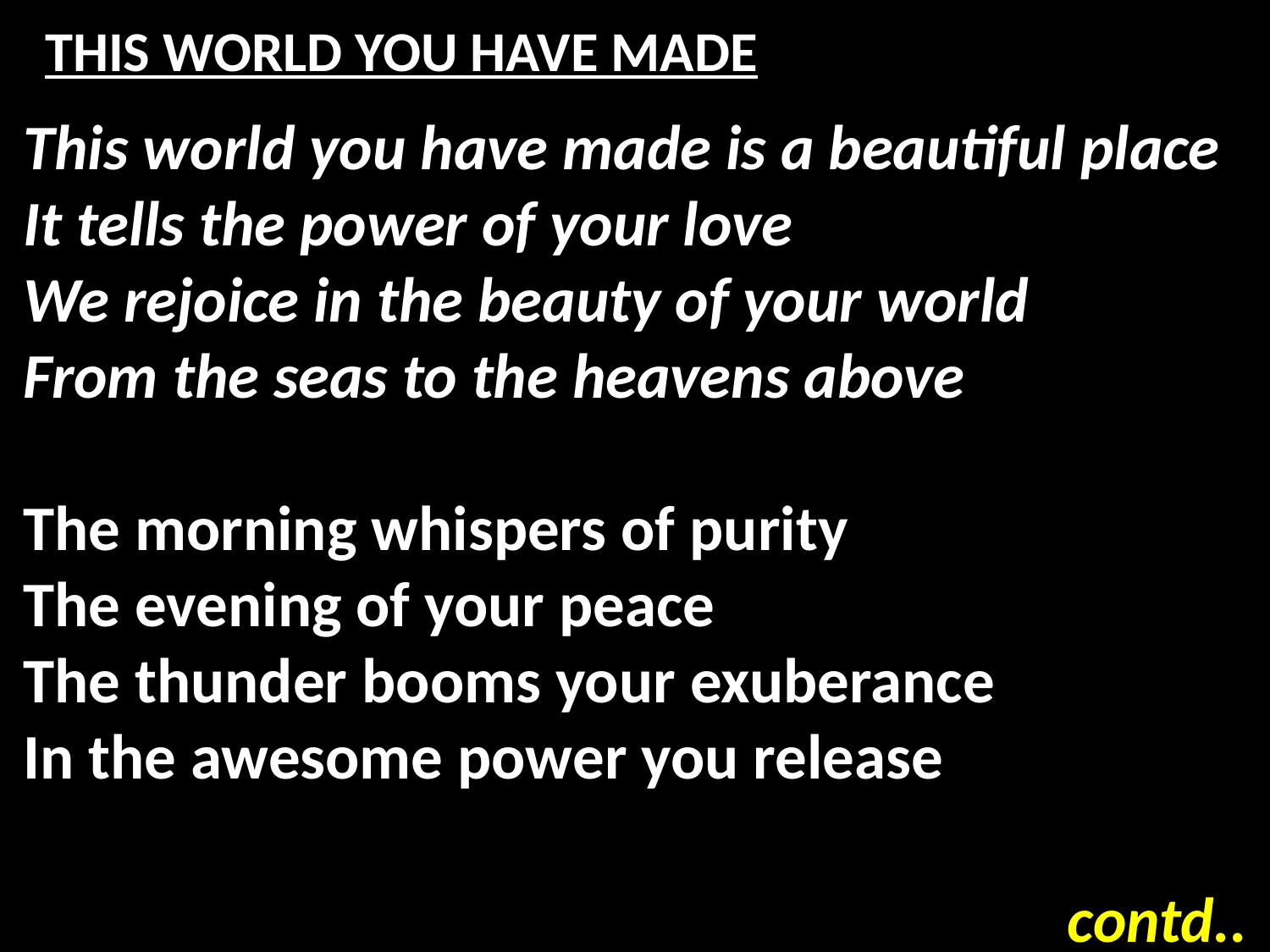

# THIS WORLD YOU HAVE MADE
This world you have made is a beautiful place
It tells the power of your love
We rejoice in the beauty of your world
From the seas to the heavens above

The morning whispers of purity
The evening of your peace
The thunder booms your exuberance
In the awesome power you release
contd..